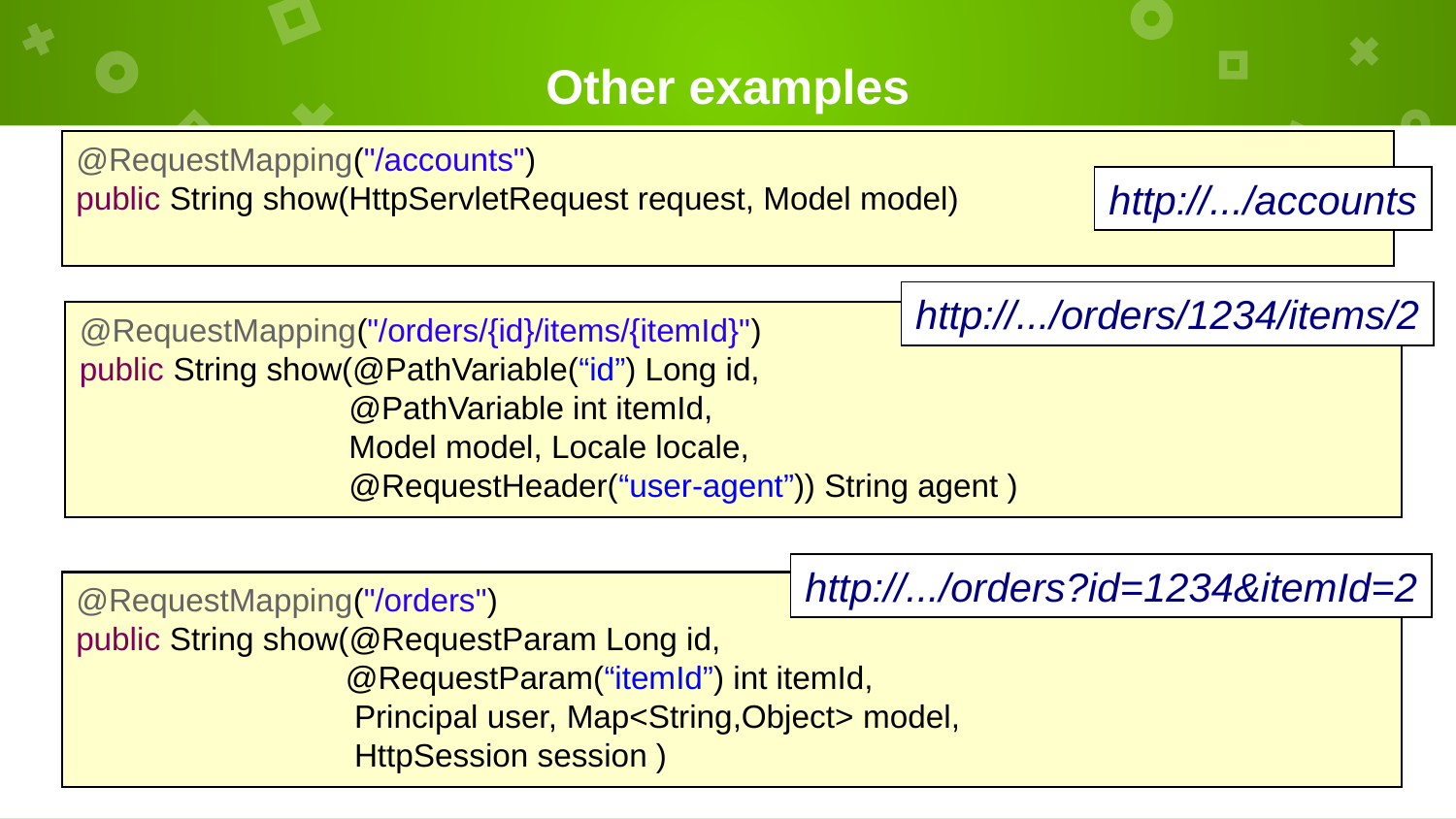

# Other examples
@RequestMapping("/accounts")
public String show(HttpServletRequest request, Model model)

http://.../accounts
http://.../orders/1234/items/2
@RequestMapping("/orders/{id}/items/{itemId}")
public String show(@PathVariable(“id”) Long id,
                              @PathVariable int itemId,
                              Model model, Locale locale,
                              @RequestHeader(“user-agent”)) String agent )

http://.../orders?id=1234&itemId=2
@RequestMapping("/orders")
public String show(@RequestParam Long id,
                              @RequestParam(“itemId”) int itemId,
                               Principal user, Map<String,Object> model,
                               HttpSession session )